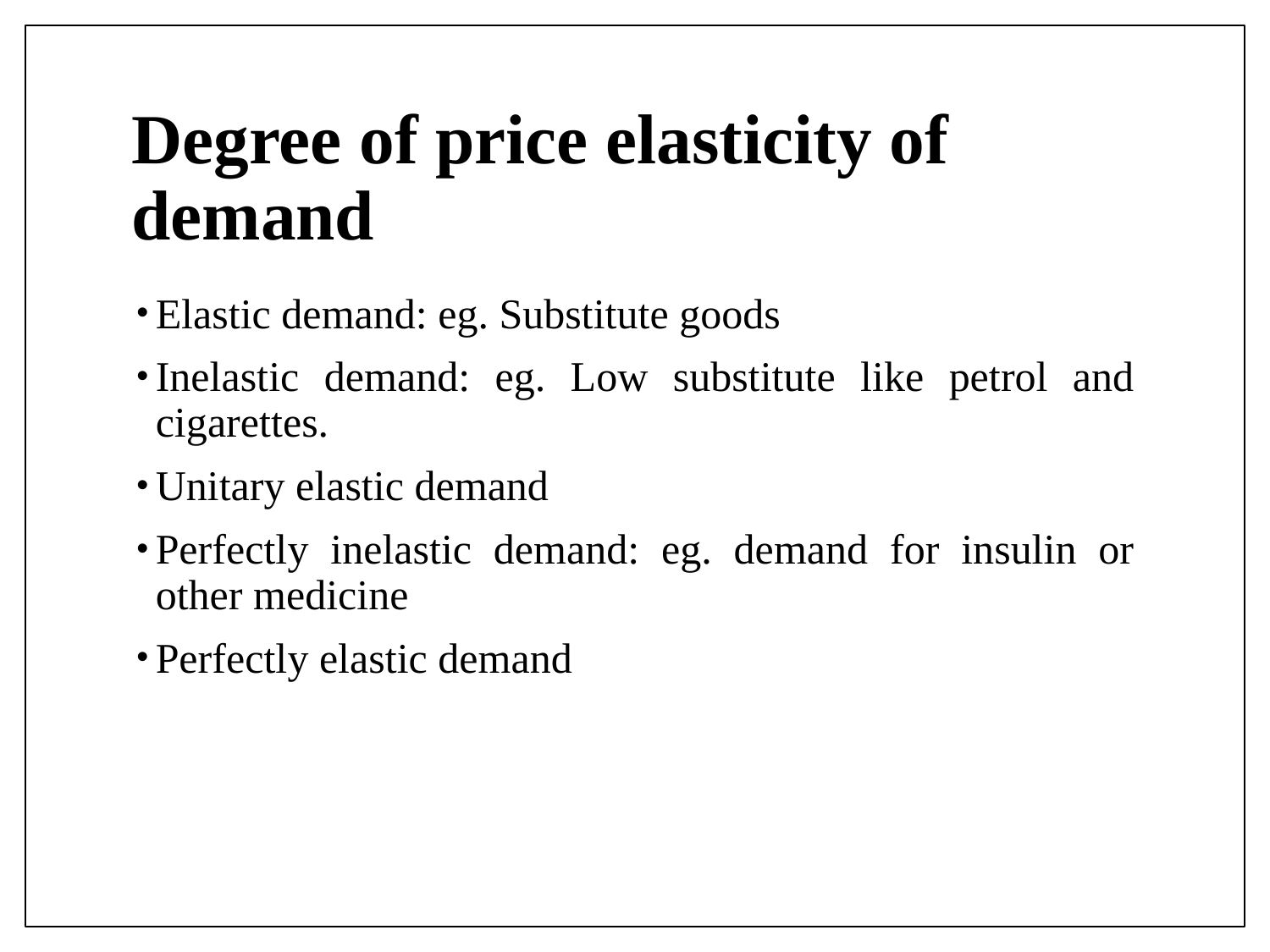

# Degree of price elasticity of demand
Elastic demand: eg. Substitute goods
Inelastic demand: eg. Low substitute like petrol and cigarettes.
Unitary elastic demand
Perfectly inelastic demand: eg. demand for insulin or other medicine
Perfectly elastic demand